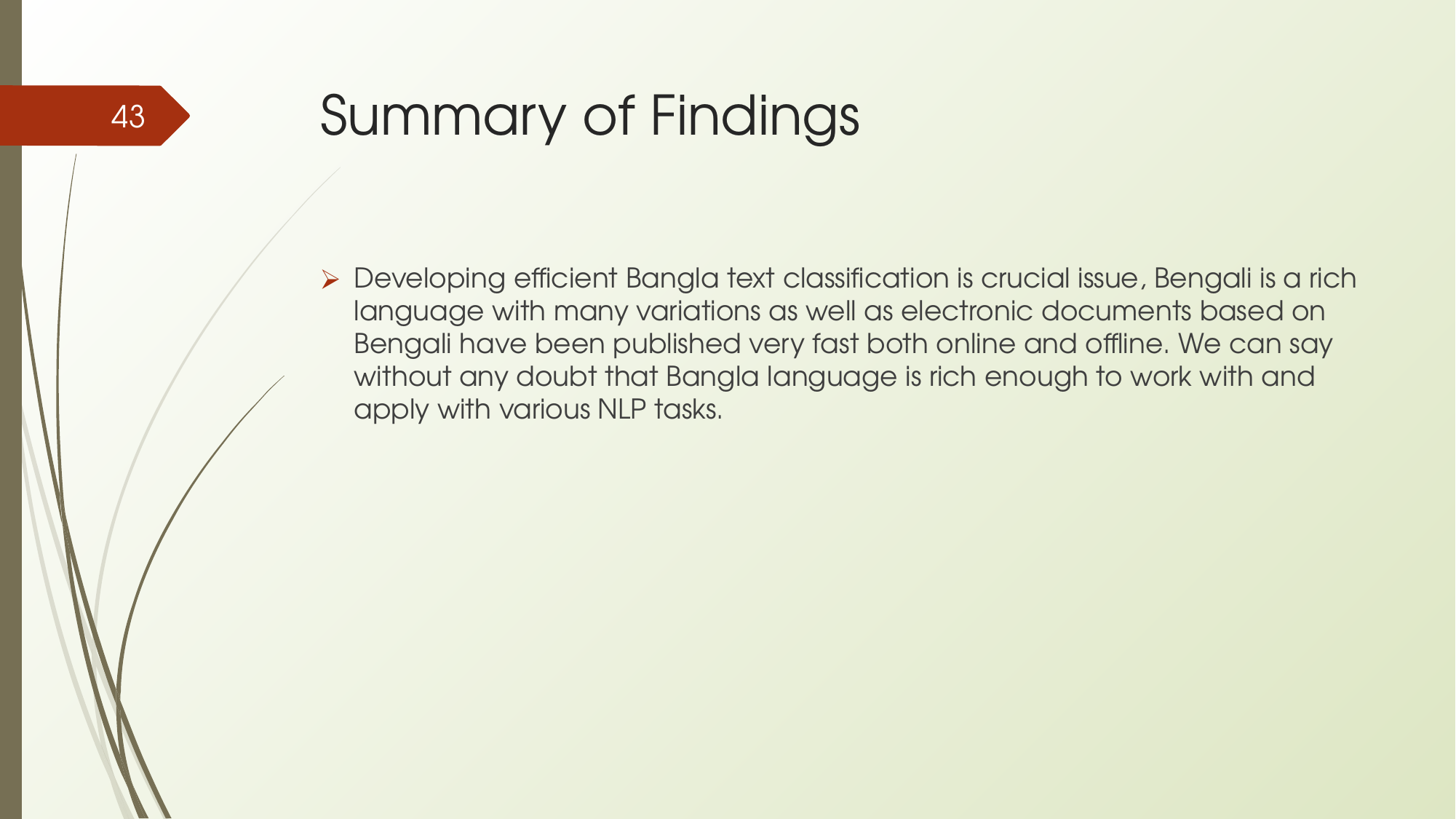

# Summary of Findings
43
Developing efficient Bangla text classification is crucial issue, Bengali is a rich language with many variations as well as electronic documents based on Bengali have been published very fast both online and offline. We can say without any doubt that Bangla language is rich enough to work with and apply with various NLP tasks.